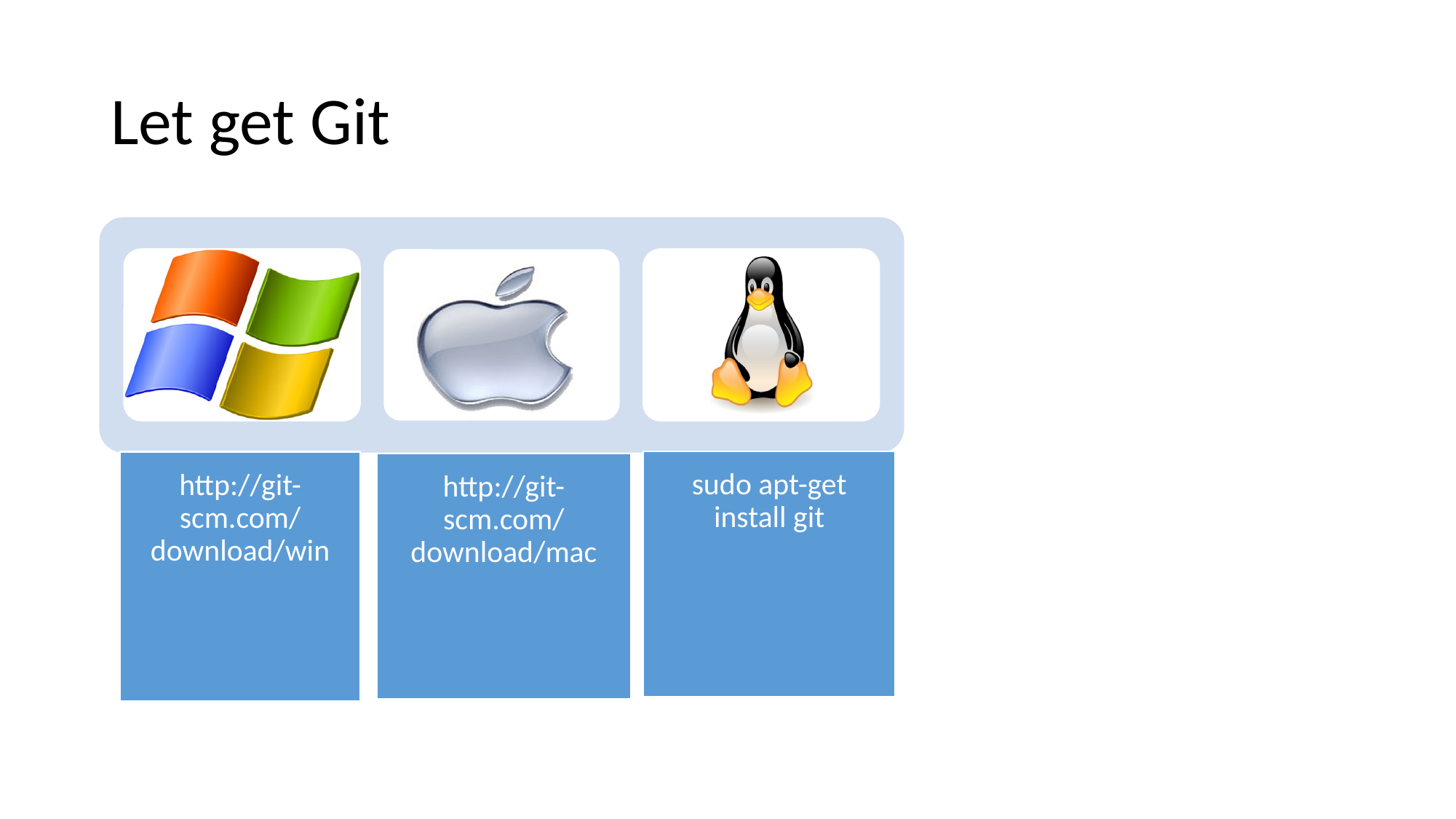

Let get Git

sudo apt-get install git
http://git-scm.com/download/win
http://git-scm.com/download/mac